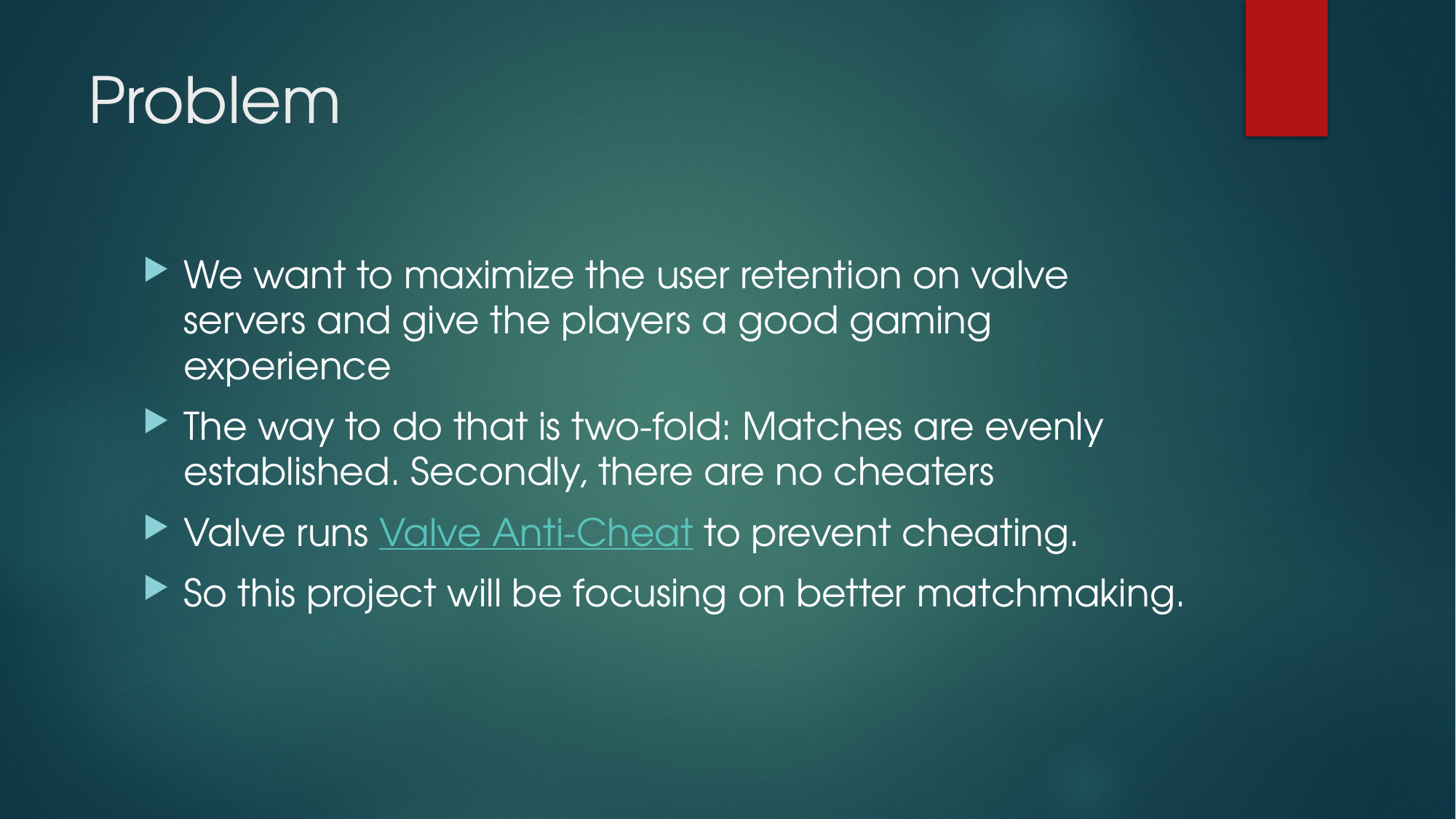

# Problem
We want to maximize the user retention on valve servers and give the players a good gaming experience
The way to do that is two-fold: Matches are evenly established. Secondly, there are no cheaters
Valve runs Valve Anti-Cheat to prevent cheating.
So this project will be focusing on better matchmaking.